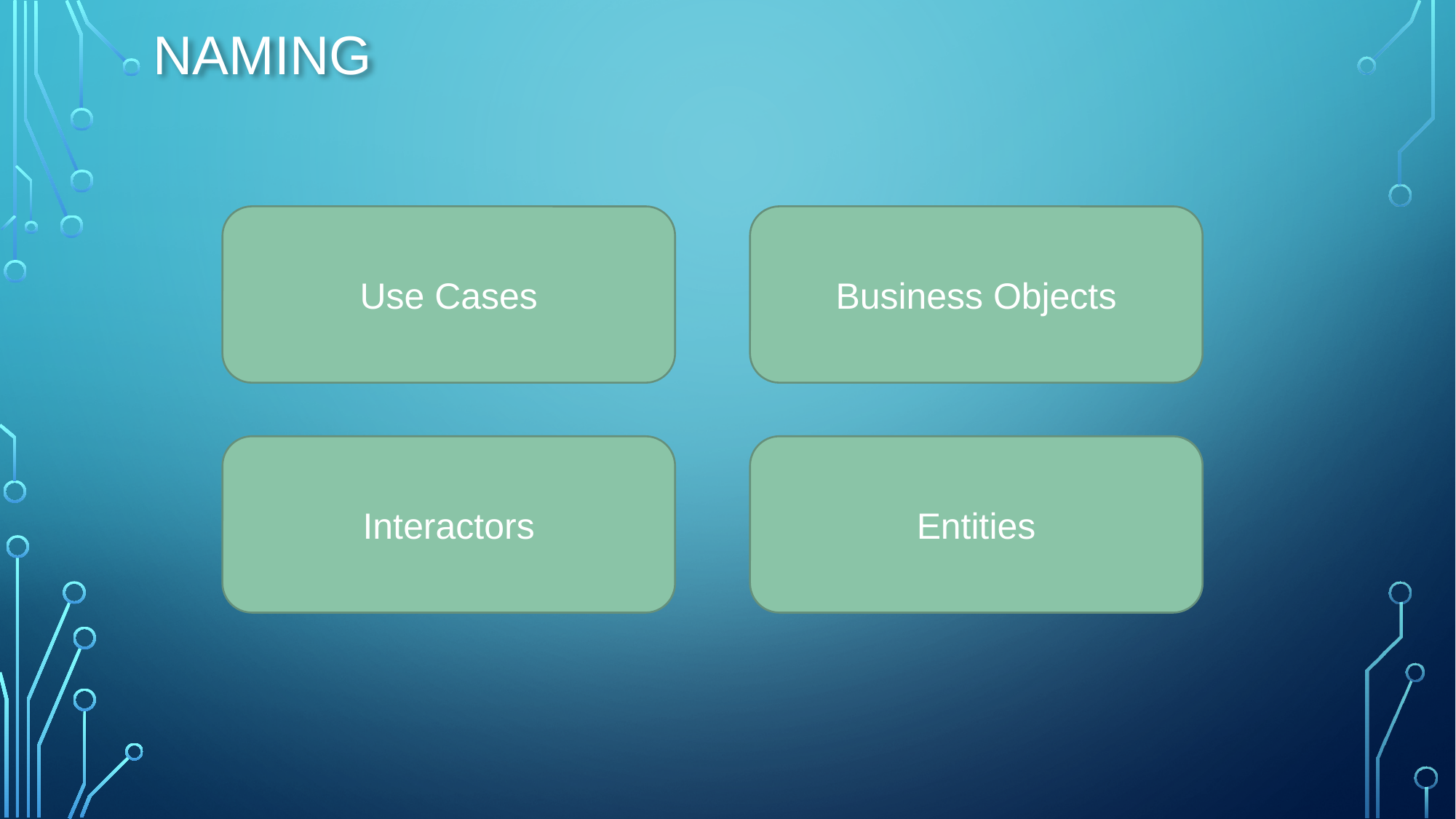

# Naming
Use Cases
Business Objects
Interactors
Entities